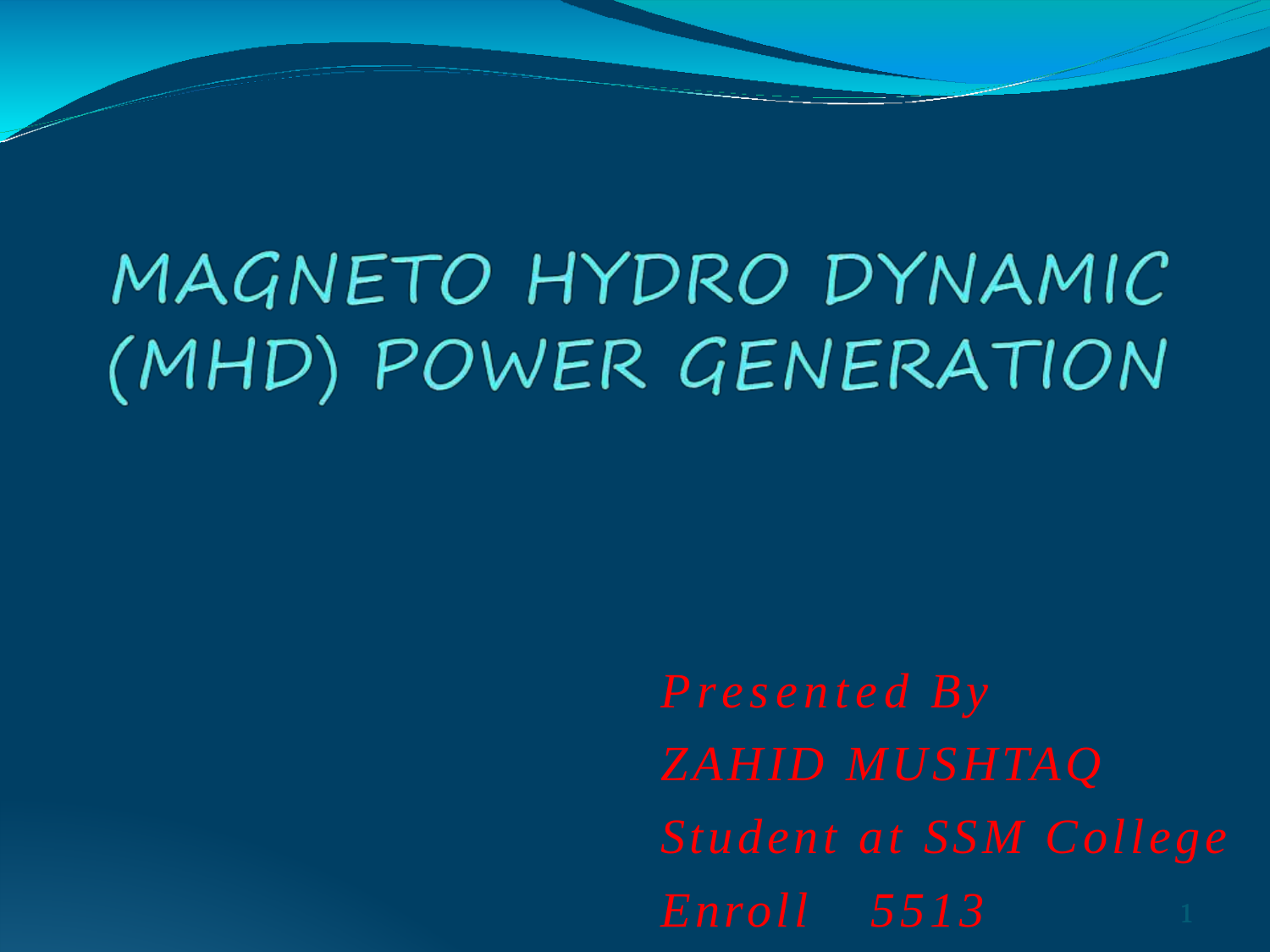

Presented By
ZAHID MUSHTAQ
Student at SSM College
Enroll 	5513
1